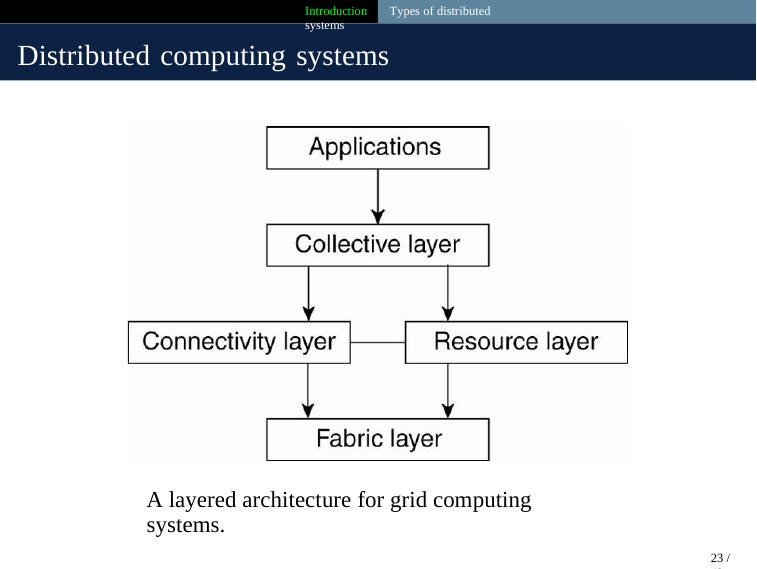

Introduction      Types of distributed systems

Distributed computing systems

A layered architecture for grid computing systems.
23 / 42